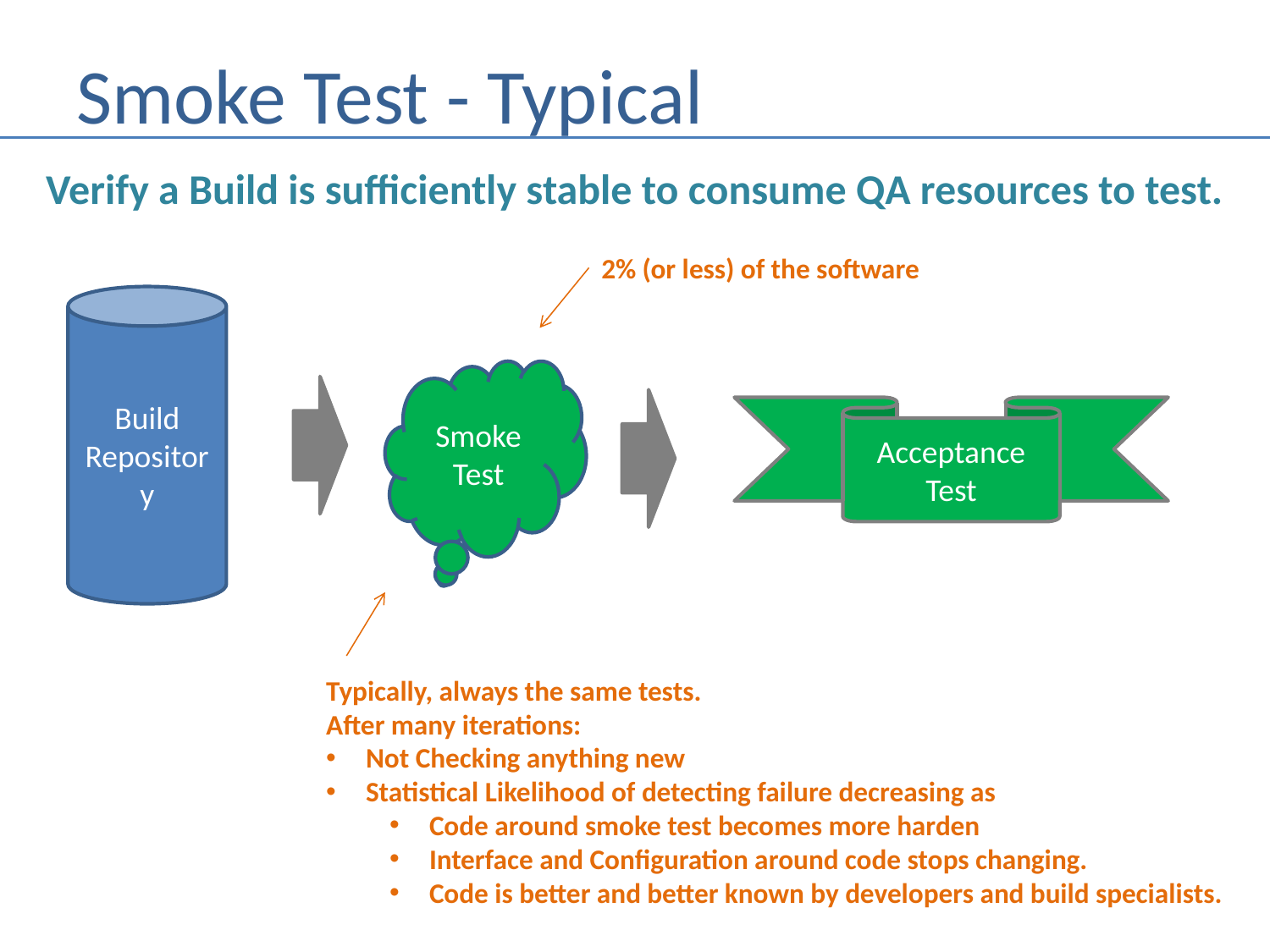

# Smoke Test - Typical
Verify a Build is sufficiently stable to consume QA resources to test.
2% (or less) of the software
Build
Repository
Smoke
Test

Acceptance
Test
Typically, always the same tests.
After many iterations:
Not Checking anything new
Statistical Likelihood of detecting failure decreasing as
Code around smoke test becomes more harden
Interface and Configuration around code stops changing.
Code is better and better known by developers and build specialists.